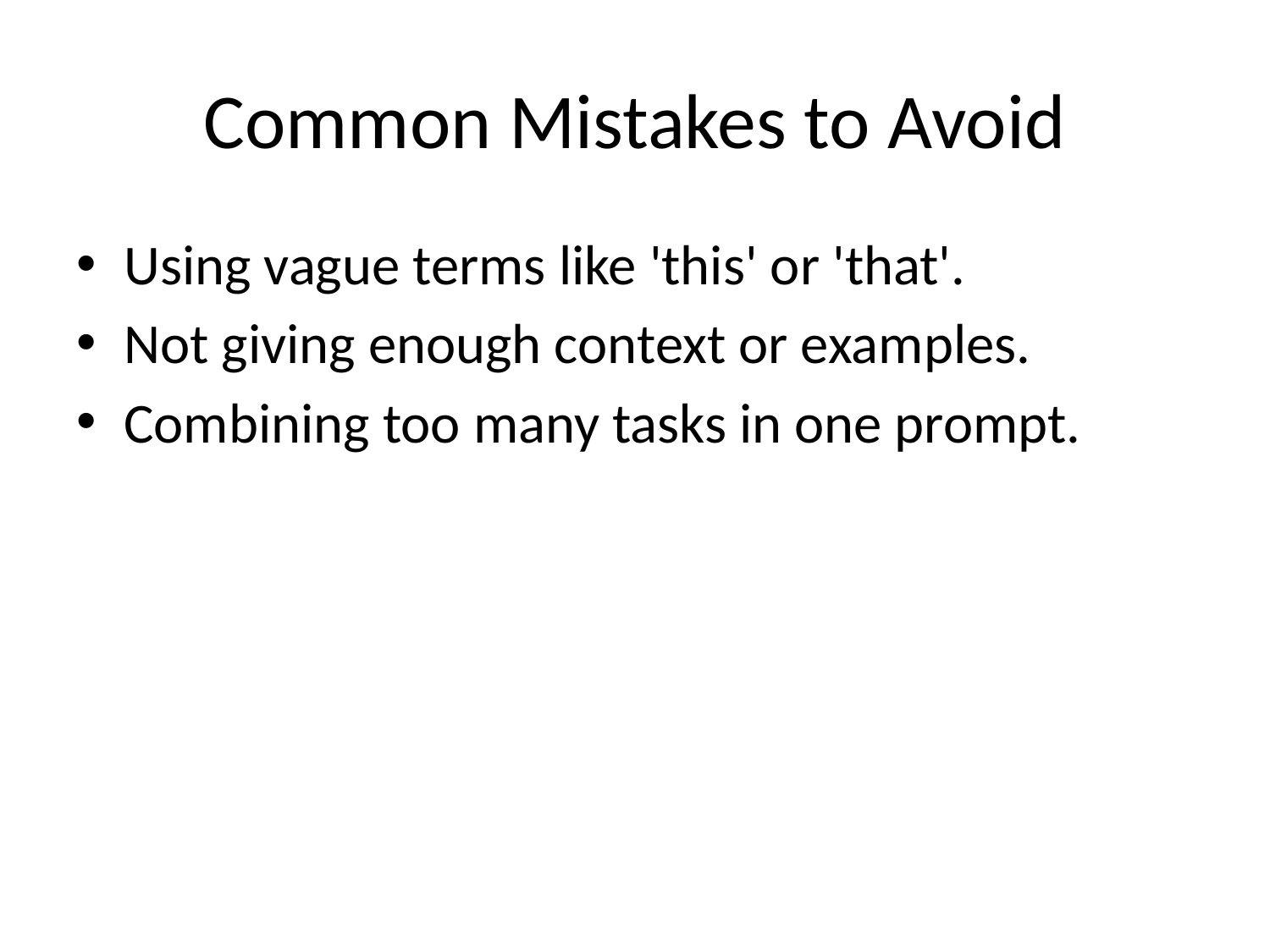

# Common Mistakes to Avoid
Using vague terms like 'this' or 'that'.
Not giving enough context or examples.
Combining too many tasks in one prompt.